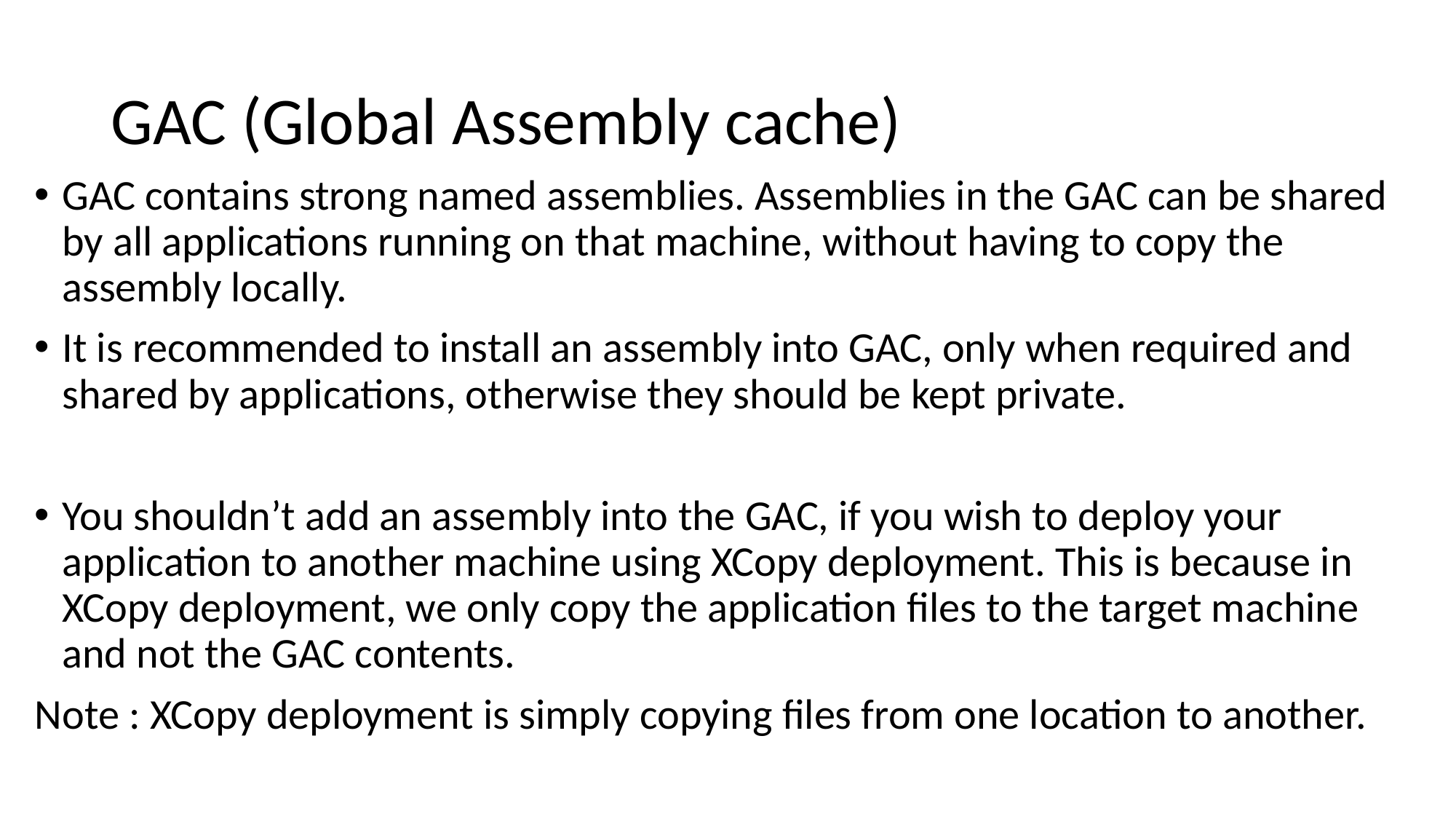

# GAC (Global Assembly cache)
GAC contains strong named assemblies. Assemblies in the GAC can be shared by all applications running on that machine, without having to copy the assembly locally.
It is recommended to install an assembly into GAC, only when required and shared by applications, otherwise they should be kept private.

You shouldn’t add an assembly into the GAC, if you wish to deploy your application to another machine using XCopy deployment. This is because in XCopy deployment, we only copy the application files to the target machine and not the GAC contents.
Note : XCopy deployment is simply copying files from one location to another.